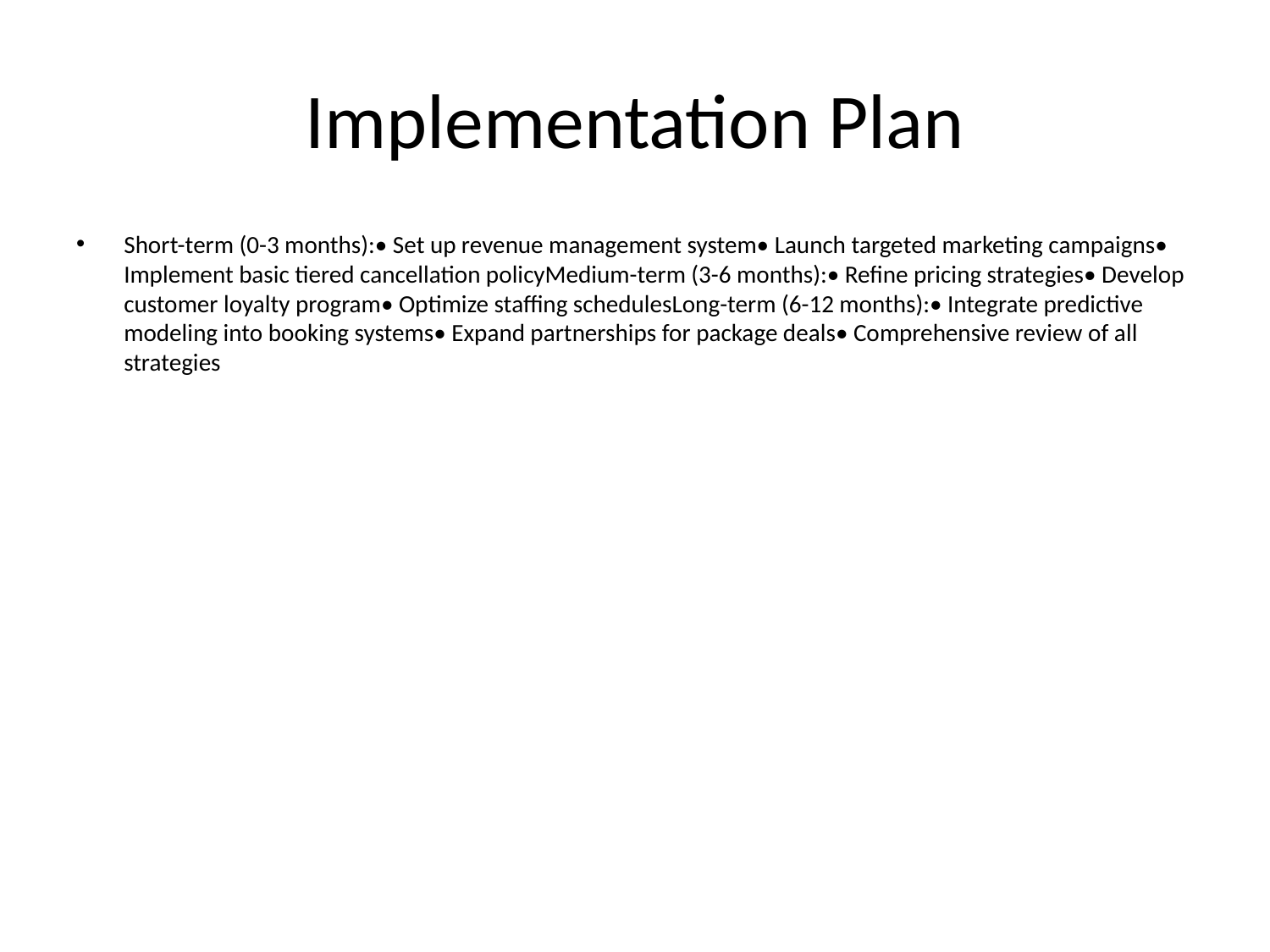

# Implementation Plan
Short-term (0-3 months):• Set up revenue management system• Launch targeted marketing campaigns• Implement basic tiered cancellation policyMedium-term (3-6 months):• Refine pricing strategies• Develop customer loyalty program• Optimize staffing schedulesLong-term (6-12 months):• Integrate predictive modeling into booking systems• Expand partnerships for package deals• Comprehensive review of all strategies